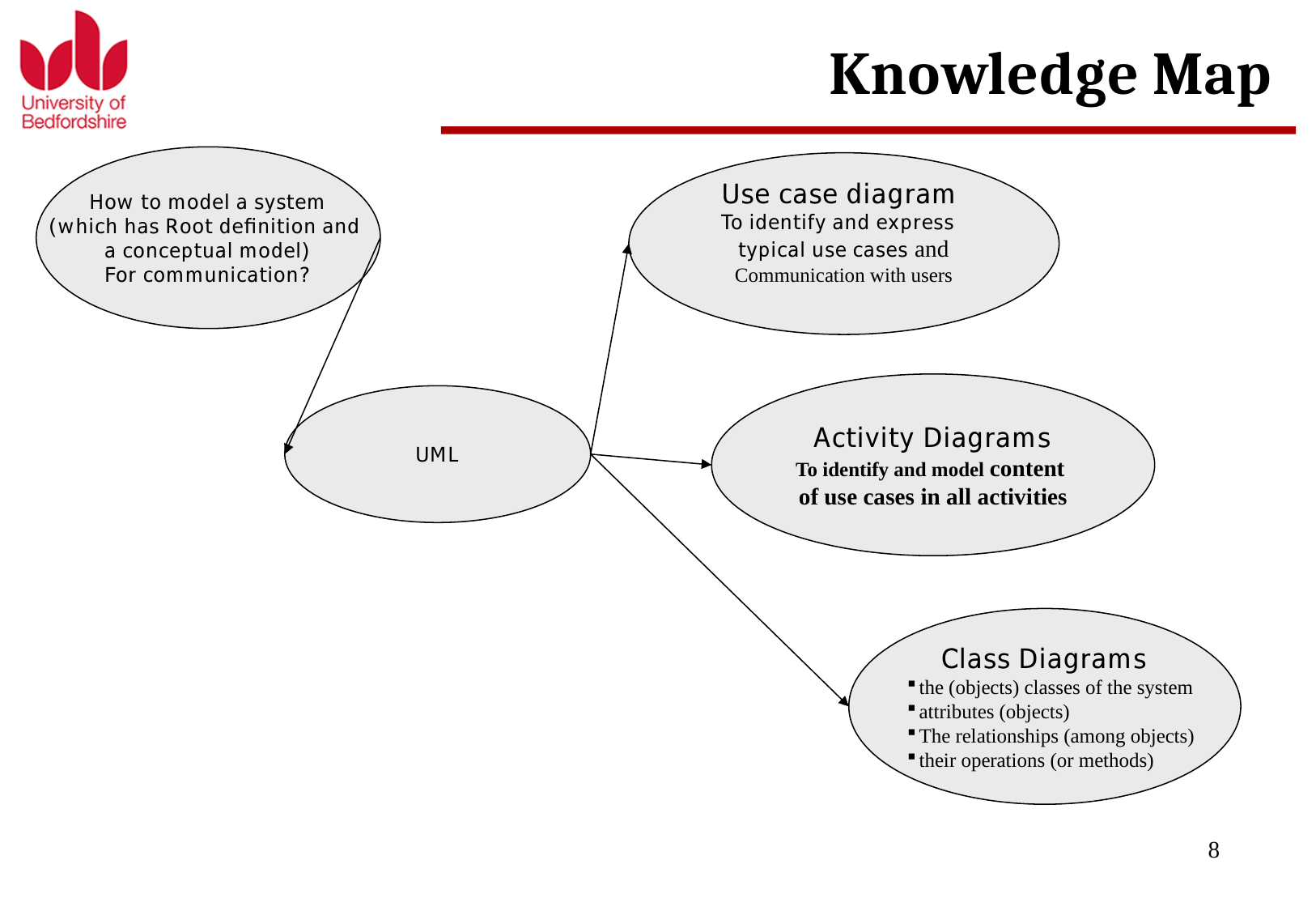

# Knowledge Map
How to model a system
(which has Root definition and
a conceptual model)
For communication?
Use case diagram
To identify and express
typical use cases and
Communication with users

Activity Diagrams
To identify and model content
of use cases in all activities
UML
Class Diagrams
the (objects) classes of the system
attributes (objects)
The relationships (among objects)
their operations (or methods)